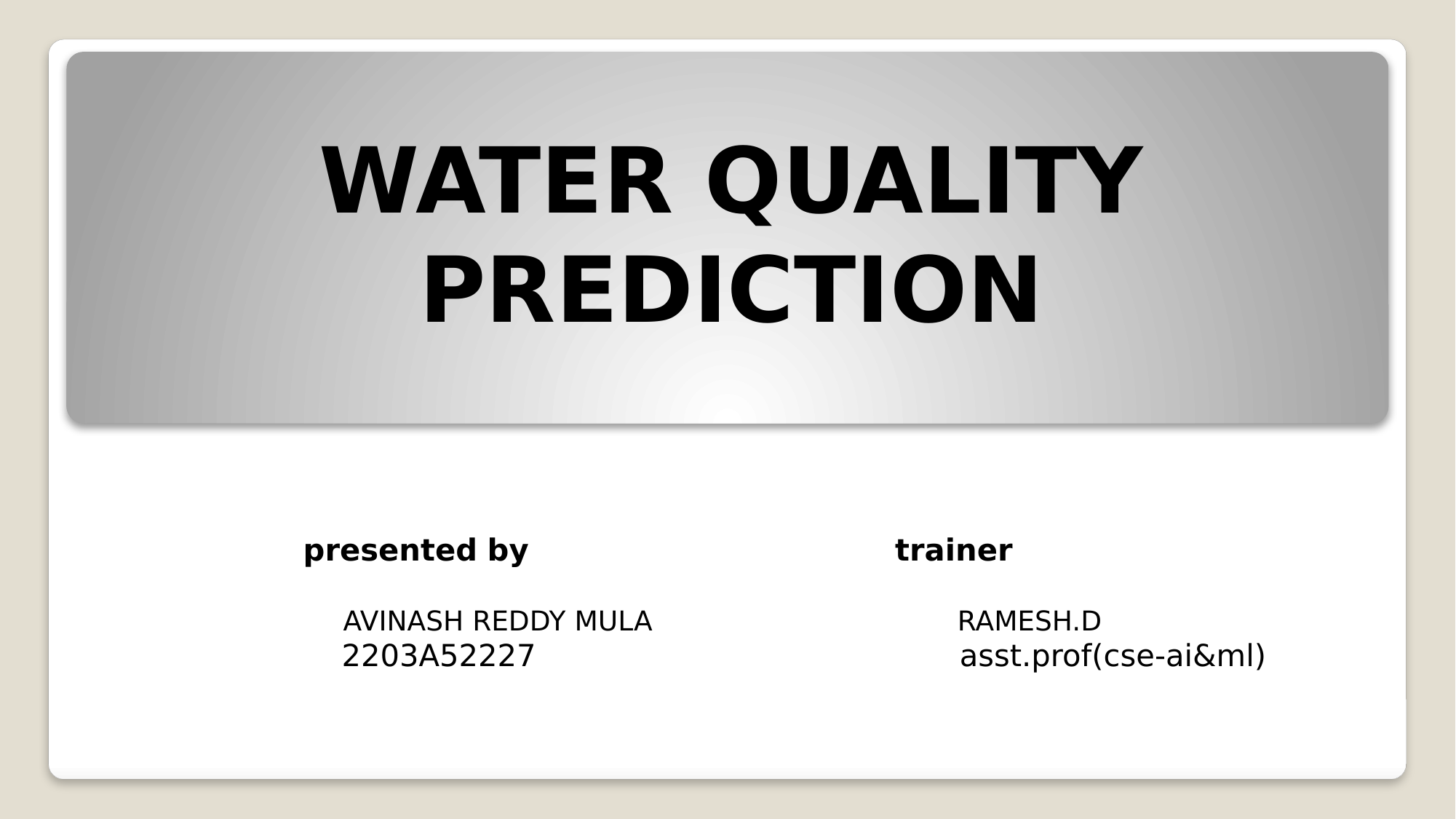

# WATER QUALITY PREDICTION

    presented by                                      trainer

         AVINASH REDDY MULA                                   RAMESH.D
        2203A52227                                            asst.prof(cse-ai&ml)